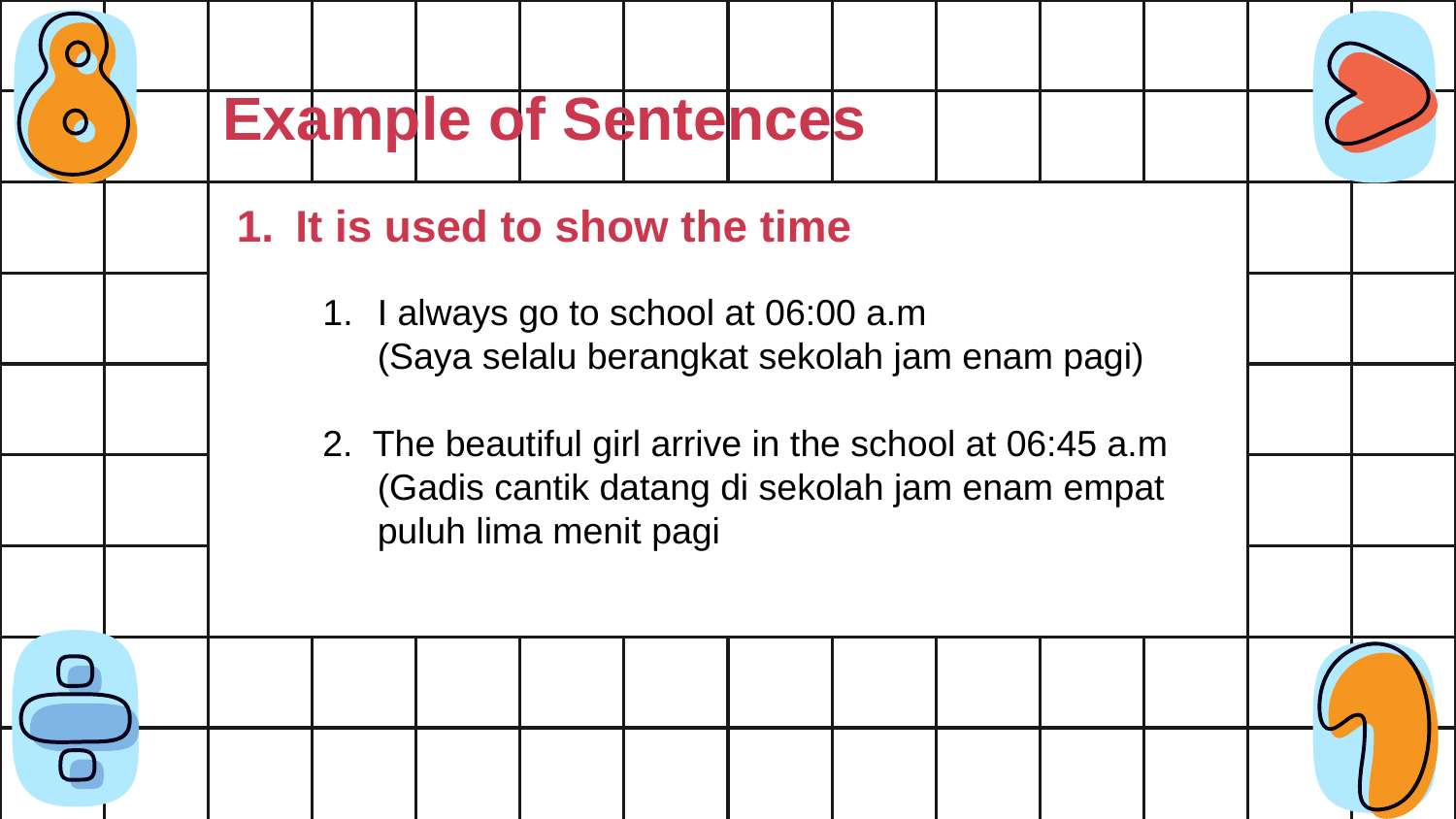

Example of Sentences
It is used to show the time
I always go to school at 06:00 a.m
(Saya selalu berangkat sekolah jam enam pagi)

2.  The beautiful girl arrive in the school at 06:45 a.m
(Gadis cantik datang di sekolah jam enam empat puluh lima menit pagi